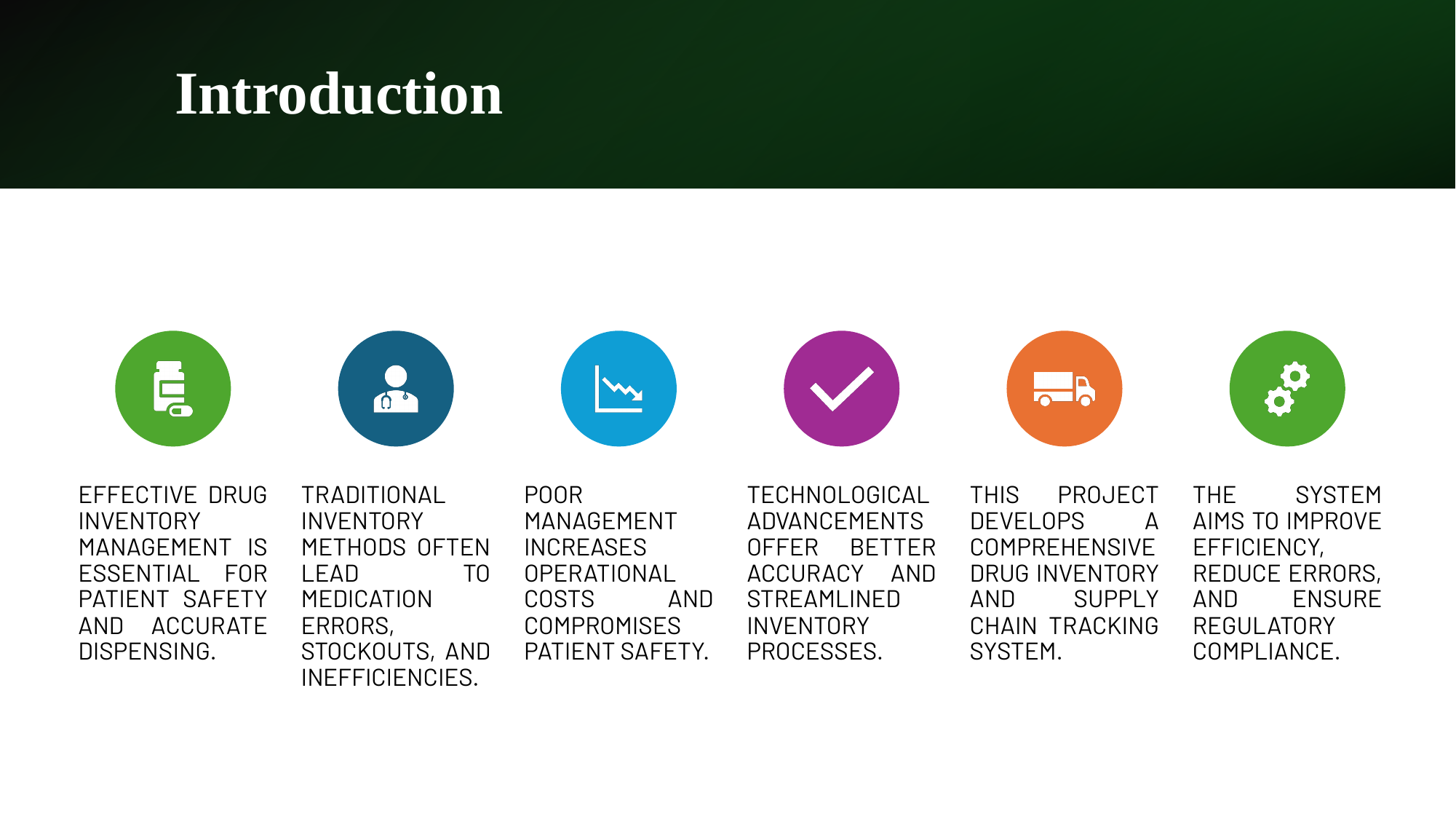

# Introduction
Effective drug inventory management is essential for patient safety and accurate dispensing.
Traditional inventory methods often lead to medication errors, stockouts, and inefficiencies.
Poor management increases operational costs and compromises patient safety.
Technological advancements offer better accuracy and streamlined inventory processes.
This project develops a comprehensive Drug Inventory and Supply Chain Tracking System.
The system aims to improve efficiency, reduce errors, and ensure regulatory compliance.